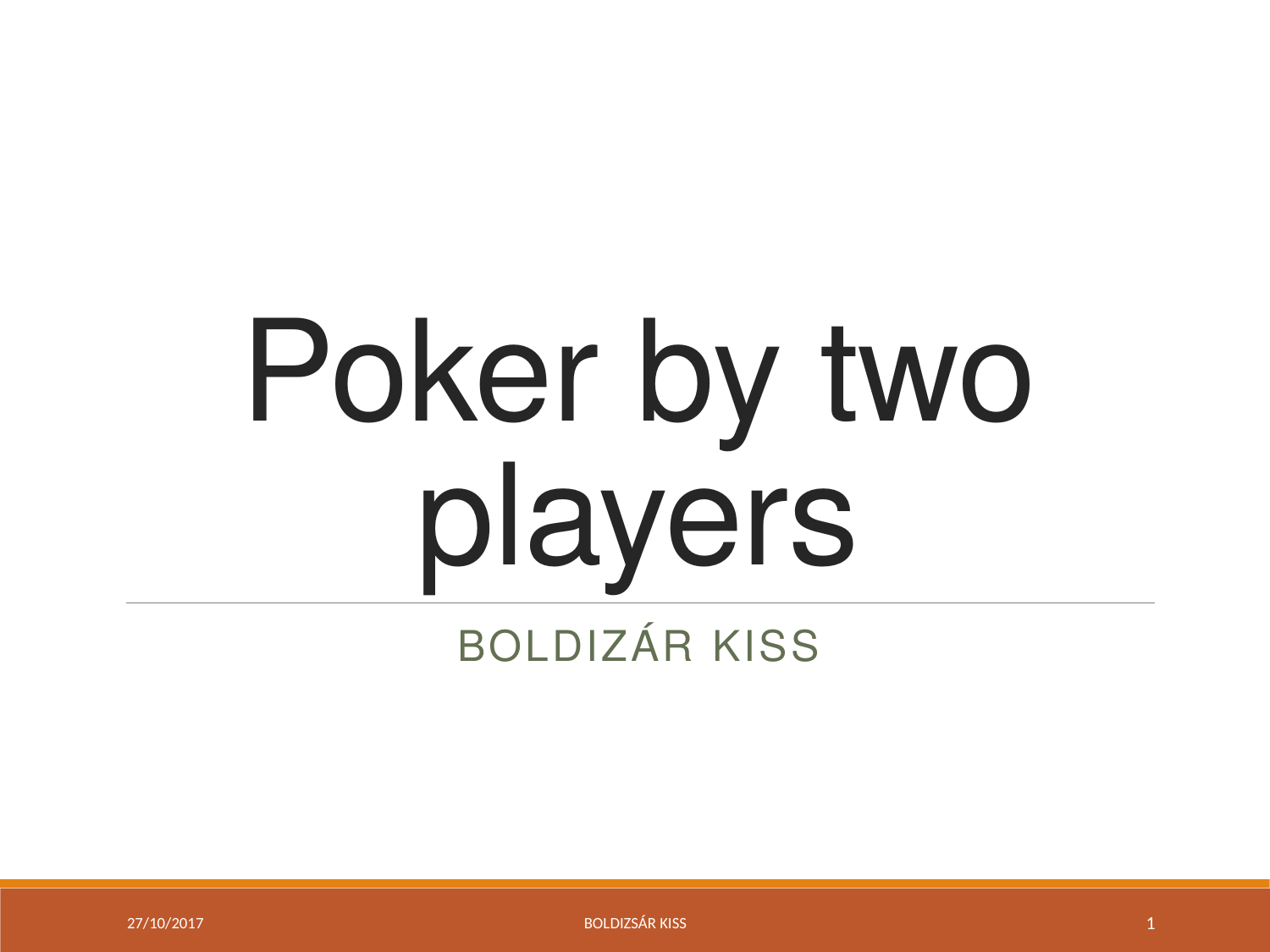

# Poker by two players
Boldizár Kiss
27/10/2017
Boldizsár Kiss
1